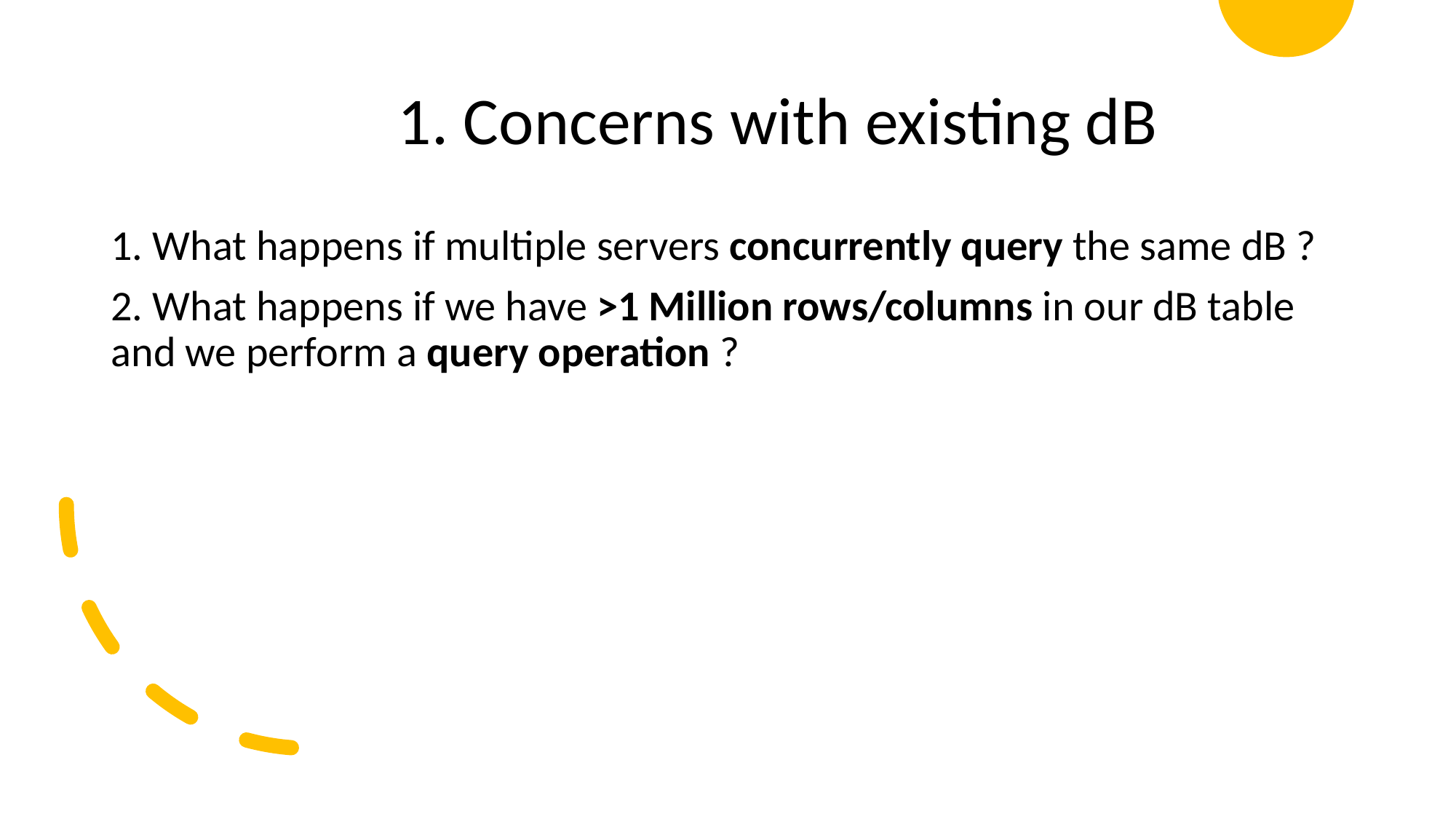

# 1. Concerns with existing dB
1. What happens if multiple servers concurrently query the same dB ?
2. What happens if we have >1 Million rows/columns in our dB table      and we perform a query operation ?